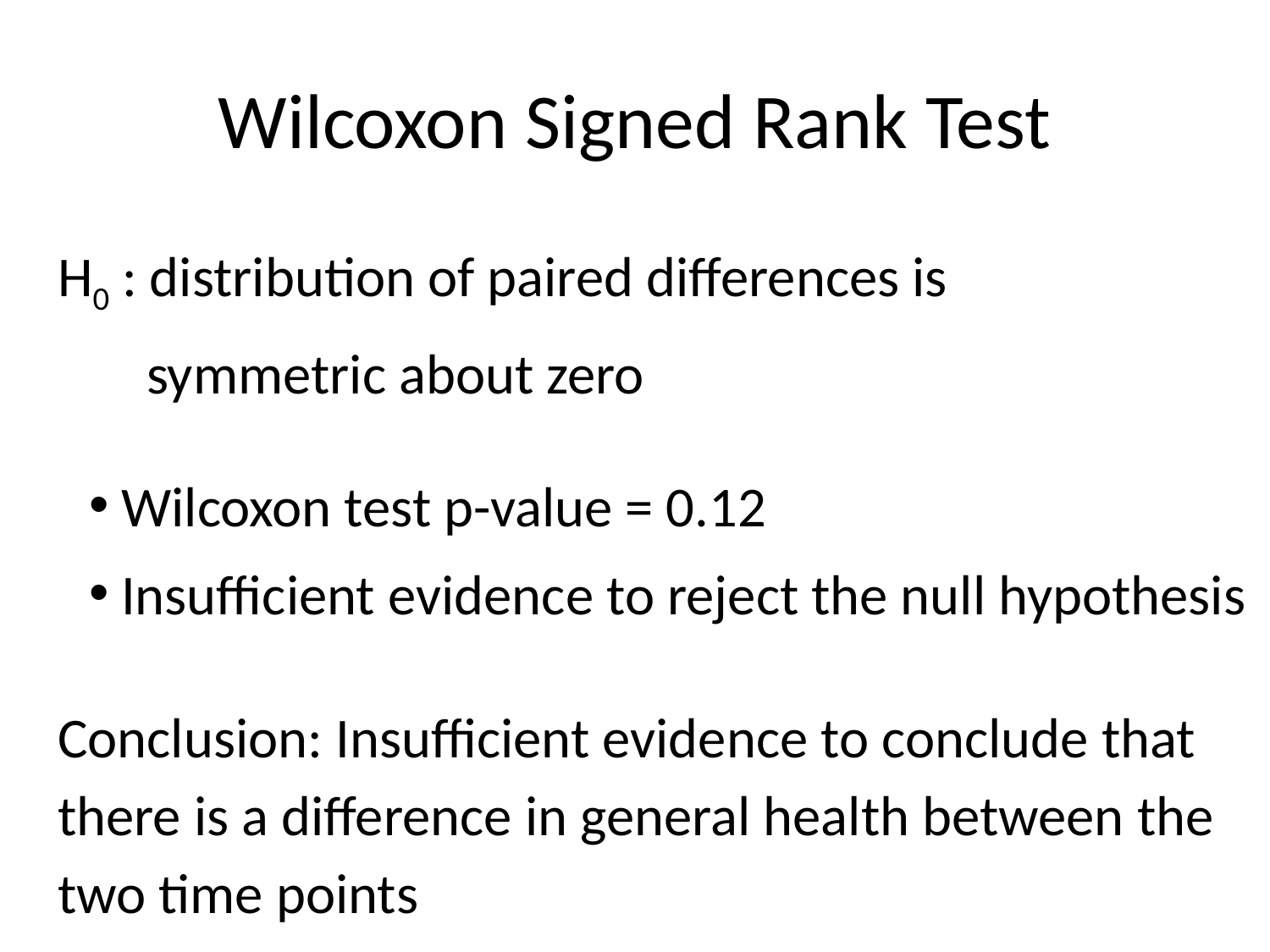

# Wilcoxon Signed Rank Test
H0 : distribution of paired differences is
       symmetric about zero

Wilcoxon test p-value = 0.12
Insufficient evidence to reject the null hypothesis

Conclusion: Insufficient evidence to conclude that there is a difference in general health between the two time points